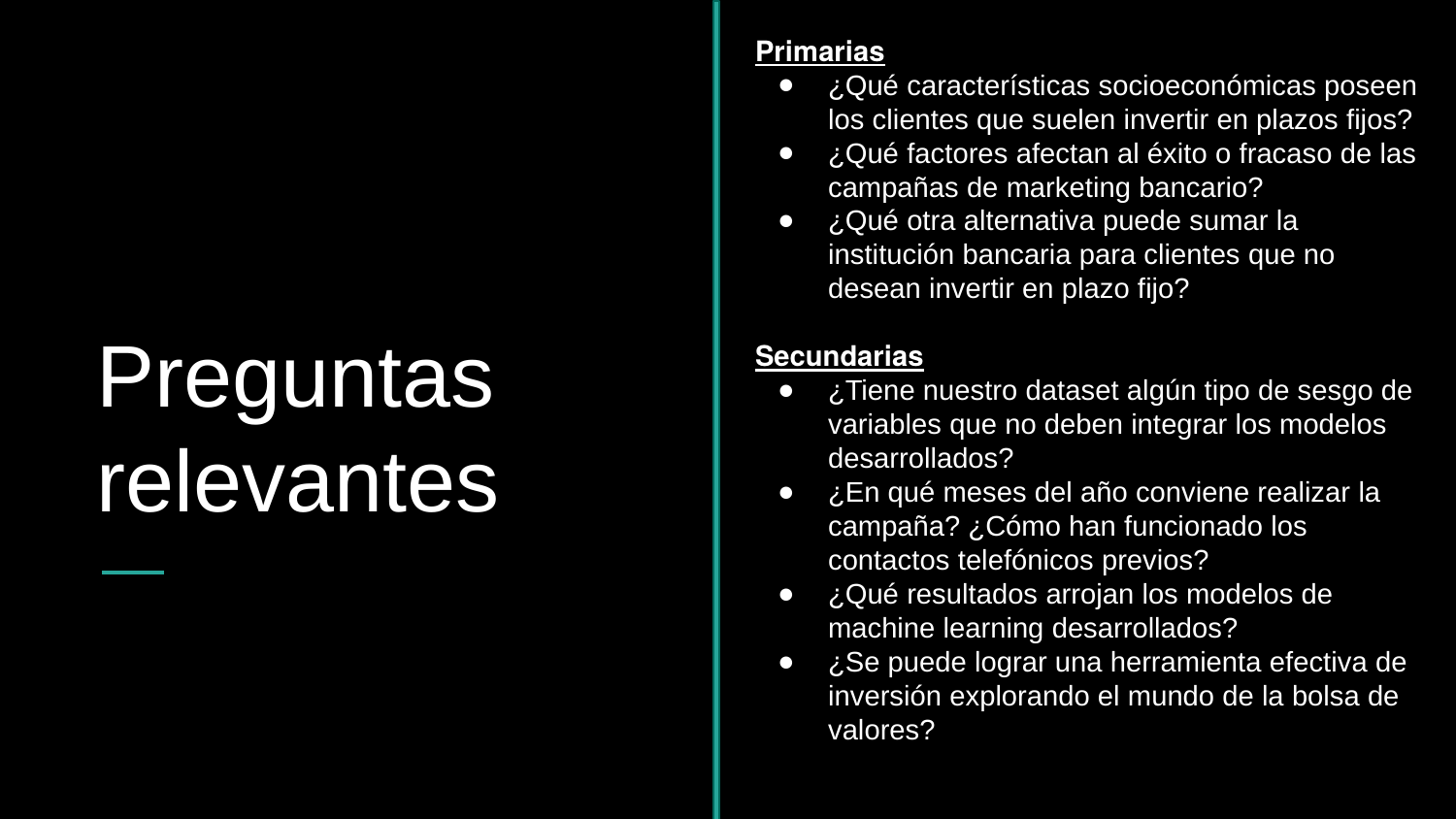

Primarias
¿Qué características socioeconómicas poseen los clientes que suelen invertir en plazos fijos?
¿Qué factores afectan al éxito o fracaso de las campañas de marketing bancario?
¿Qué otra alternativa puede sumar la institución bancaria para clientes que no desean invertir en plazo fijo?

Secundarias
¿Tiene nuestro dataset algún tipo de sesgo de variables que no deben integrar los modelos desarrollados?
¿En qué meses del año conviene realizar la campaña? ¿Cómo han funcionado los contactos telefónicos previos?
¿Qué resultados arrojan los modelos de machine learning desarrollados?
¿Se puede lograr una herramienta efectiva de inversión explorando el mundo de la bolsa de valores?

# Preguntas relevantes